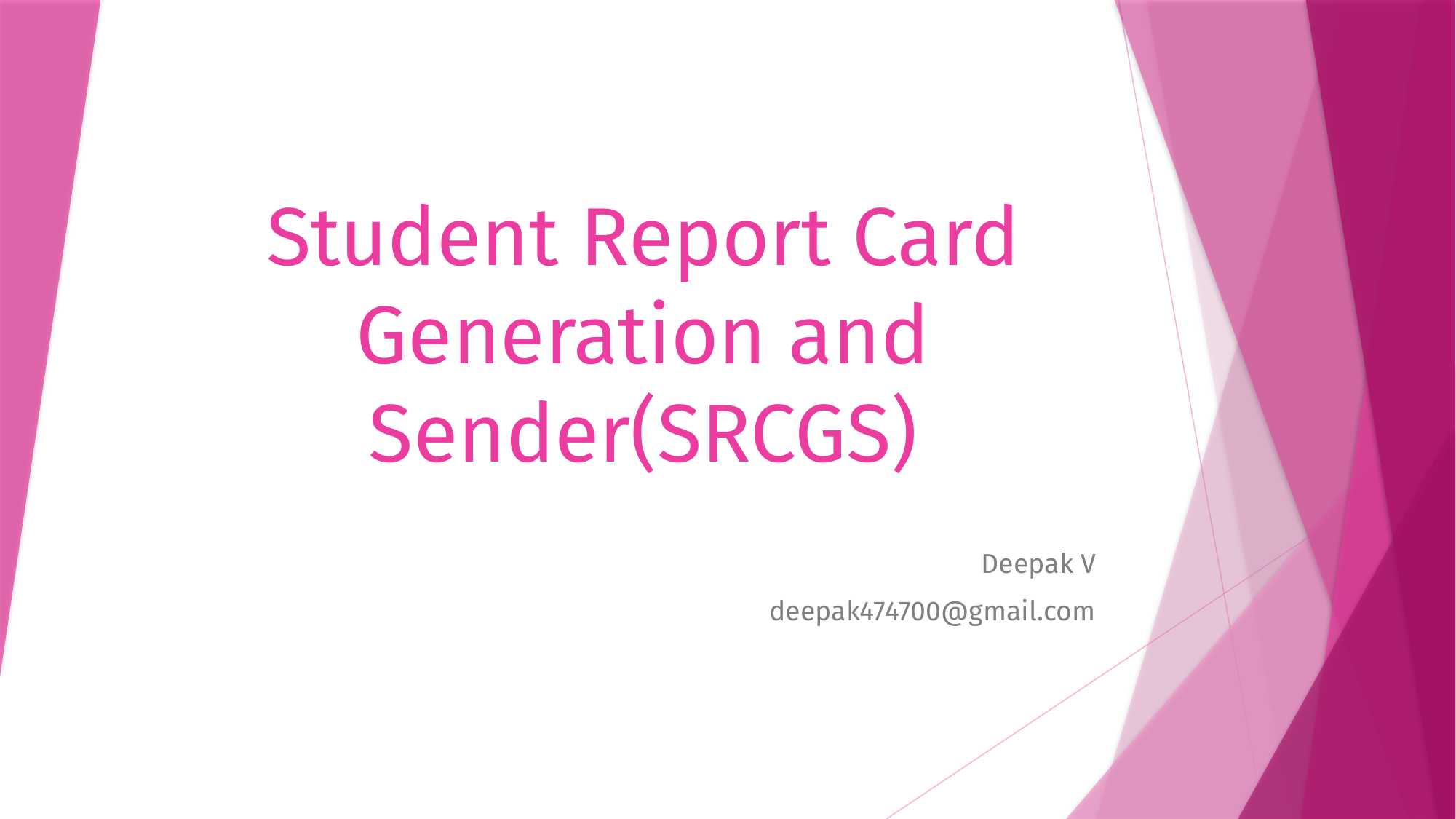

# Student Report Card Generation and Sender(SRCGS)
Deepak V
deepak474700@gmail.com